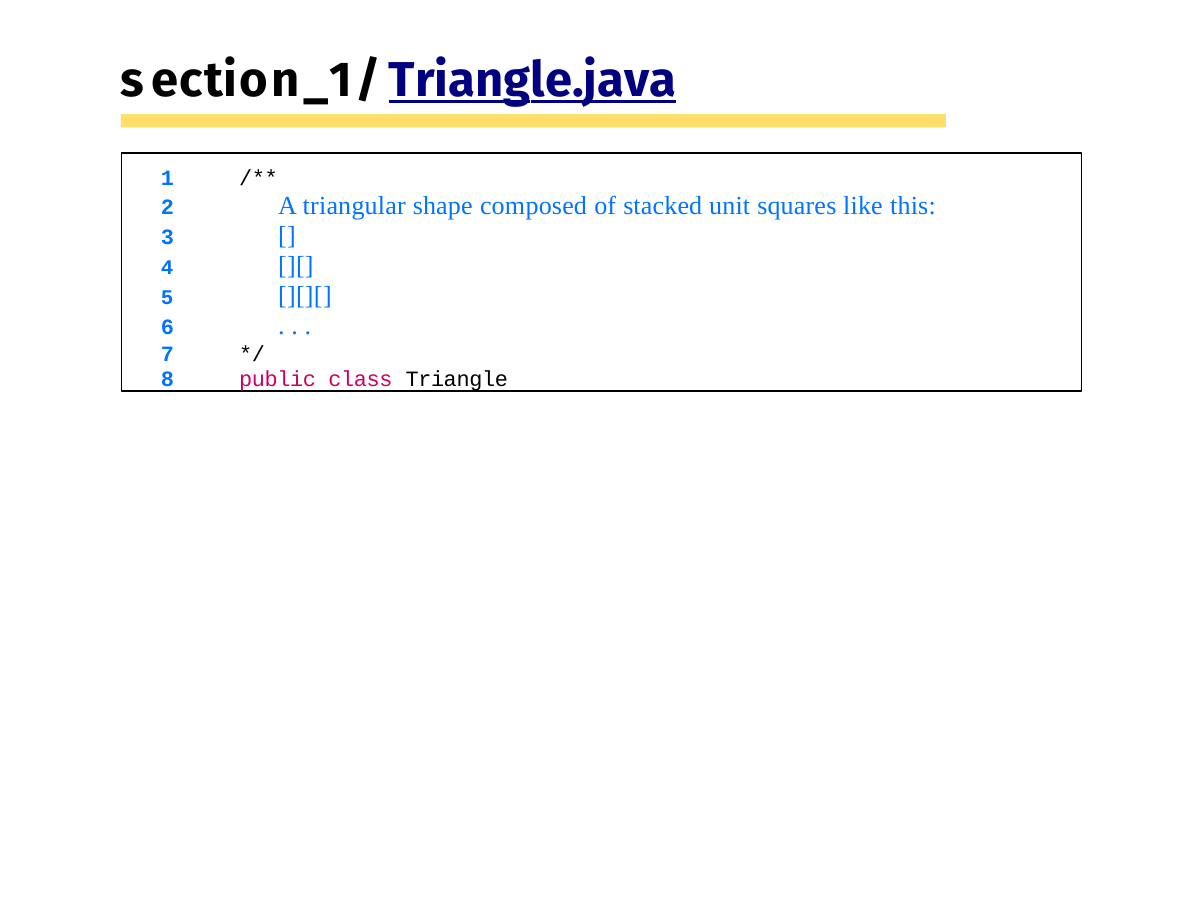

# section_1/Triangle.java

1	/**
2	A triangular shape composed of stacked unit squares like this:
3	[]
4	[][]
5	[][][]
6	. . .
7	*/
8	public class Triangle